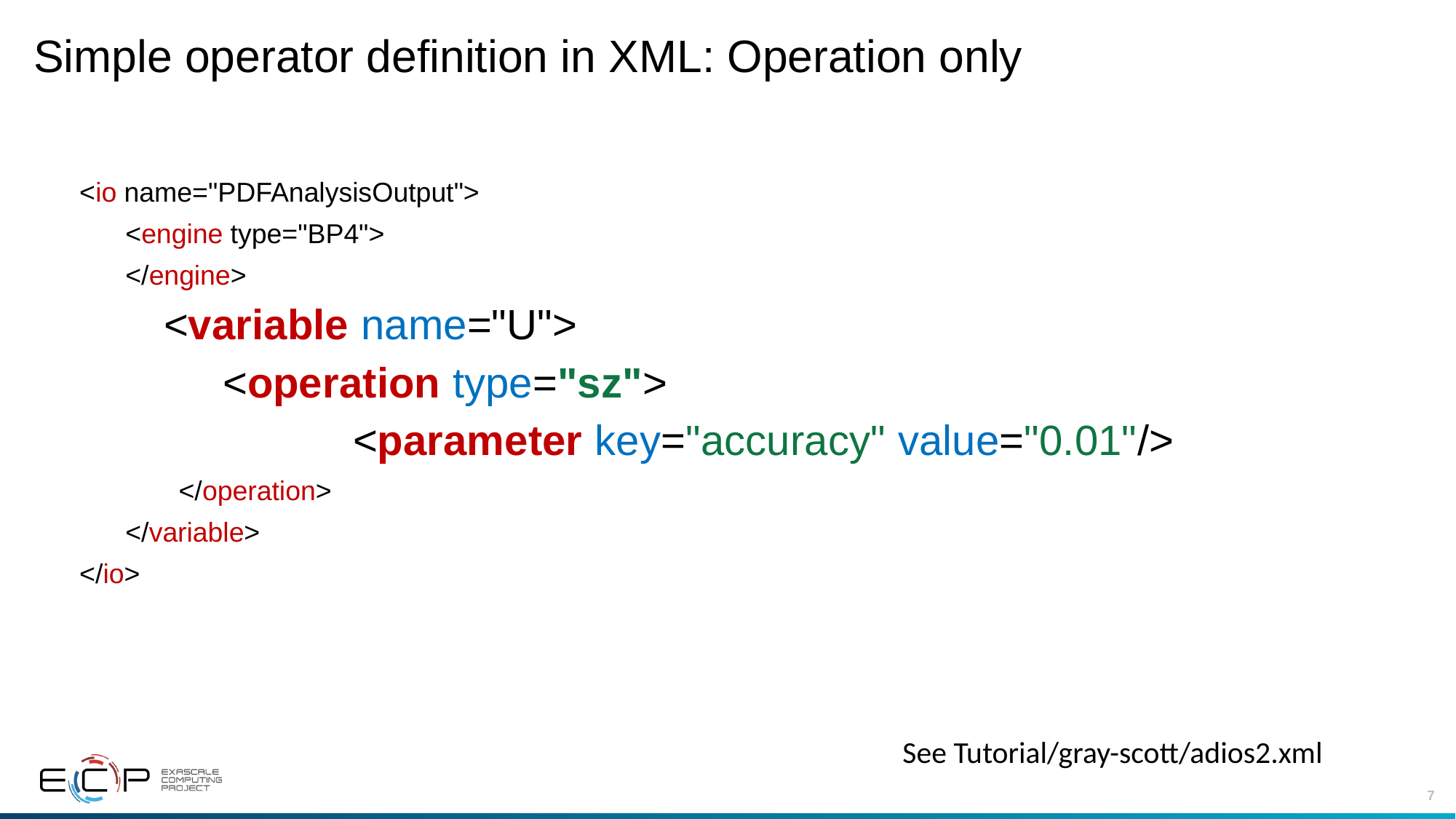

# Simple operator definition in XML: Operation only
      <io name="PDFAnalysisOutput">
            <engine type="BP4">
            </engine>
           <variable name="U">
                <operation type="sz">
                           <parameter key="accuracy" value="0.01"/>
                   </operation>
            </variable>
      </io>
See Tutorial/gray-scott/adios2.xml